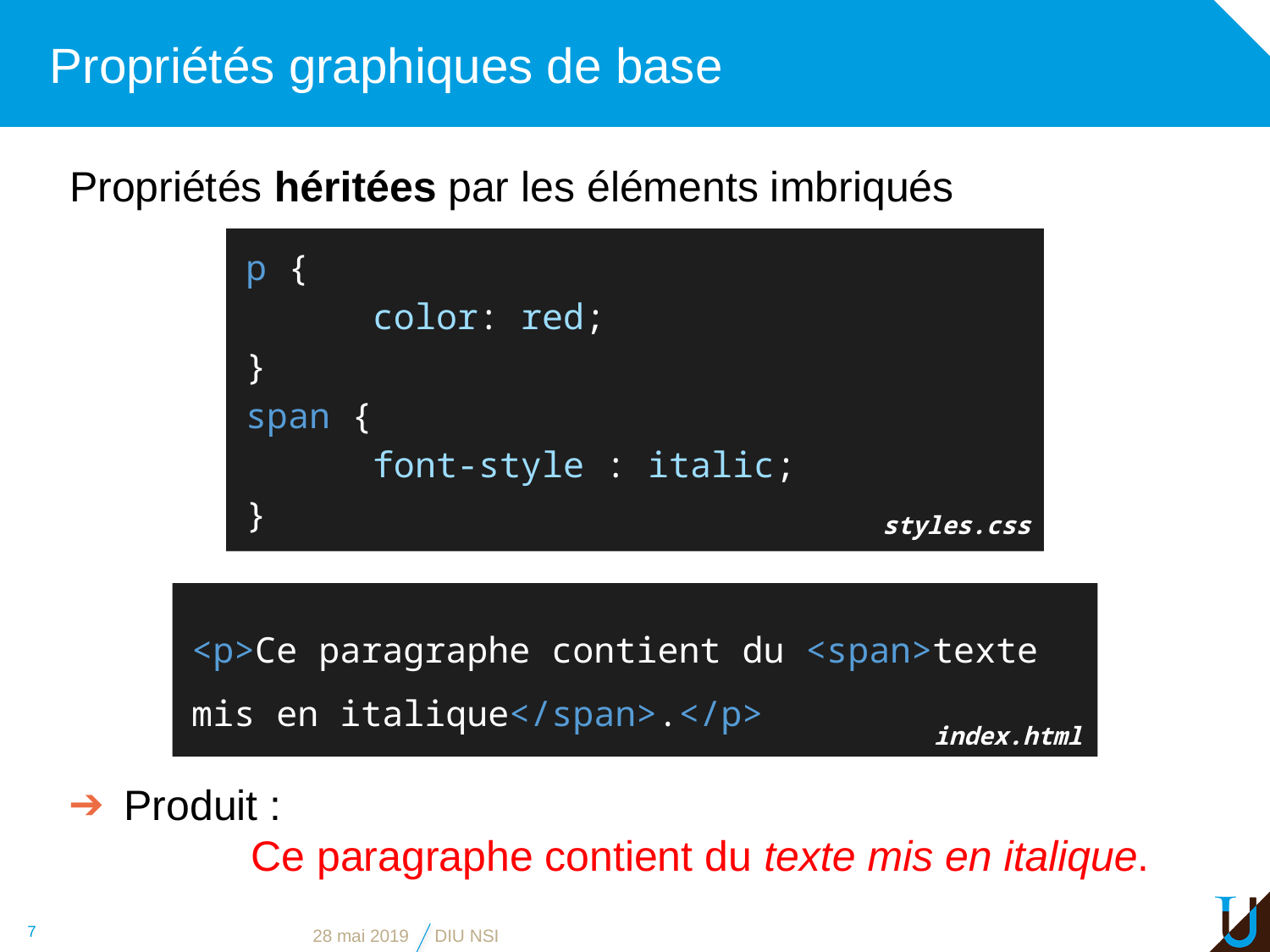

# Propriétés graphiques de base
Propriétés héritées par les éléments imbriqués
p {
	color: red;
}
span {
	font-style : italic;
}
styles.css
<p>Ce paragraphe contient du <span>texte mis en italique</span>.</p>
index.html
Produit :
	Ce paragraphe contient du texte mis en italique.
7
28 mai 2019
DIU NSI